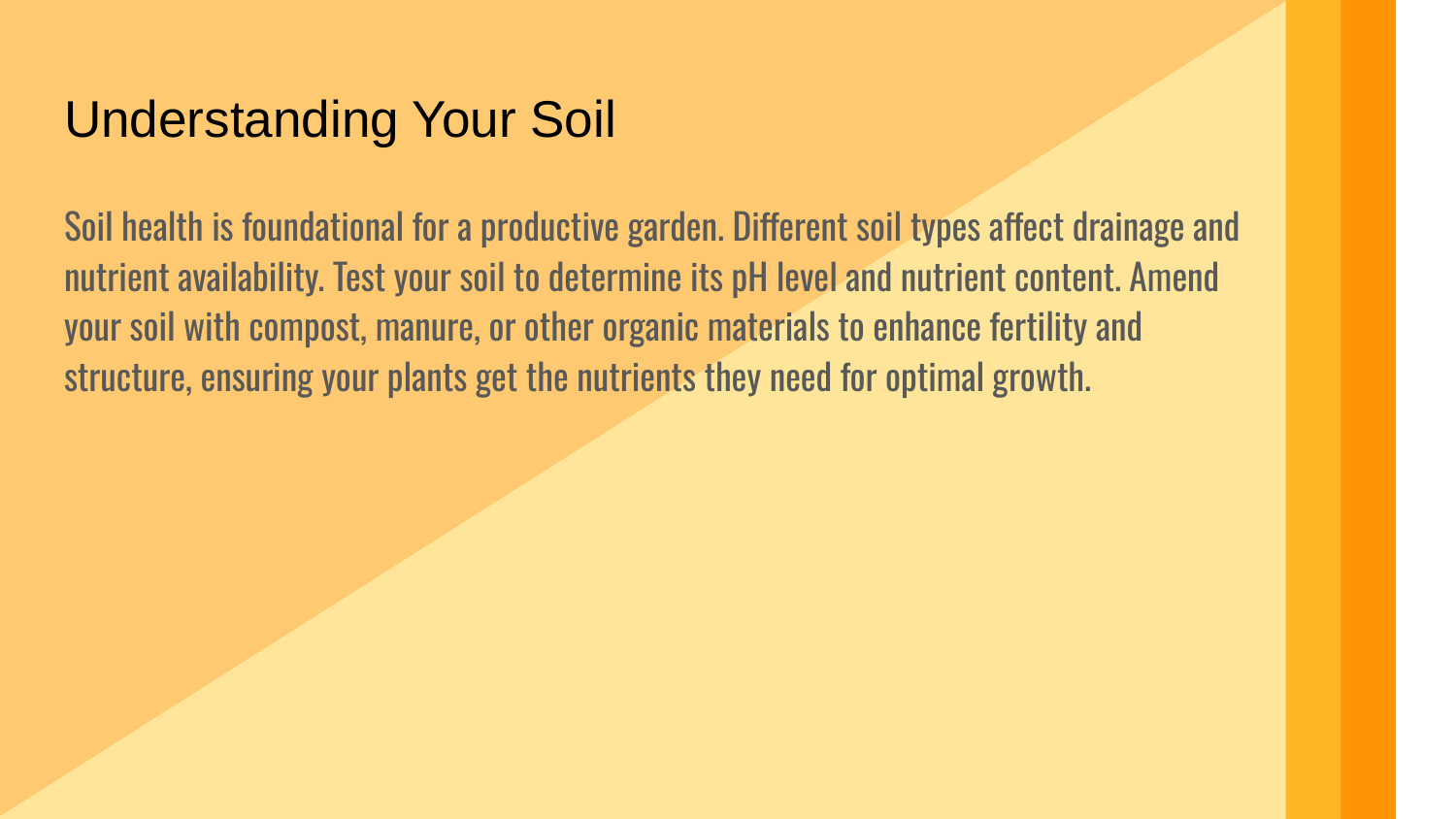

Understanding Your Soil
Soil health is foundational for a productive garden. Different soil types affect drainage and nutrient availability. Test your soil to determine its pH level and nutrient content. Amend your soil with compost, manure, or other organic materials to enhance fertility and structure, ensuring your plants get the nutrients they need for optimal growth.